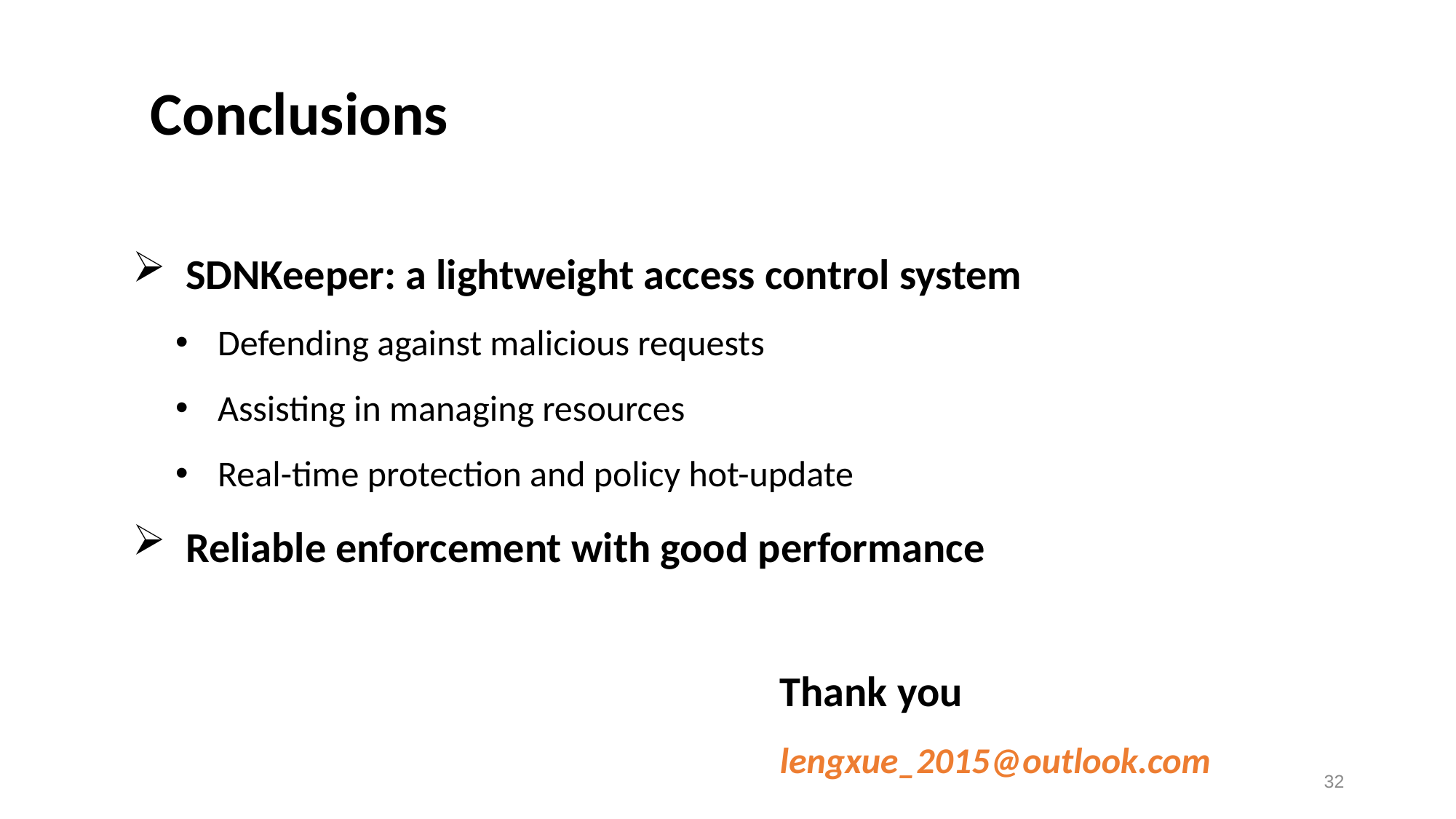

Conclusions

  SDNKeeper: a lightweight access control system
Defending against malicious requests
Assisting in managing resources
Real-time protection and policy hot-update
  Reliable enforcement with good performance
Thank you
lengxue_2015@outlook.com
32